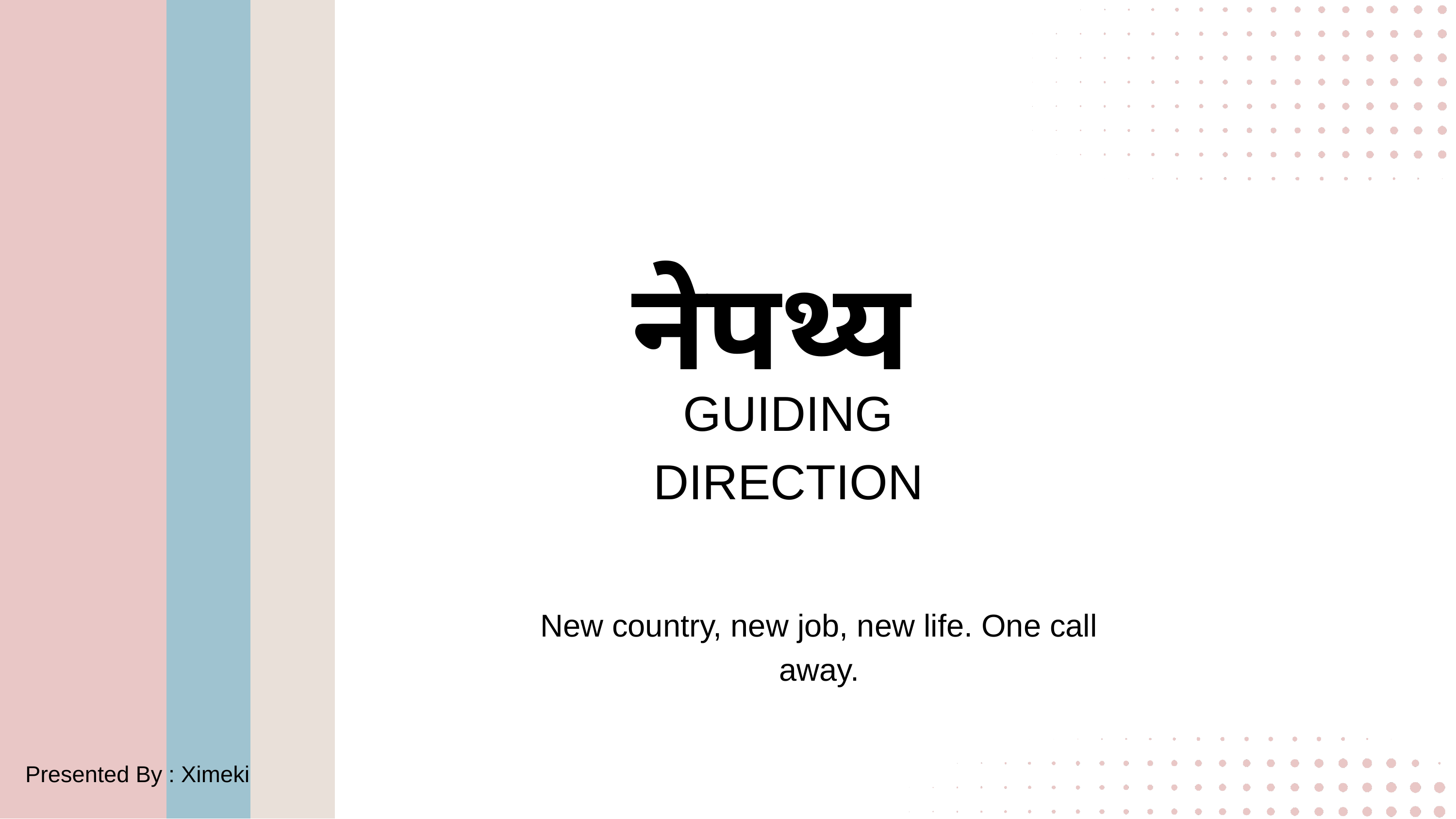

नेपथ्य
GUIDING DIRECTION
New country, new job, new life. One call away.

Presented By : Ximeki